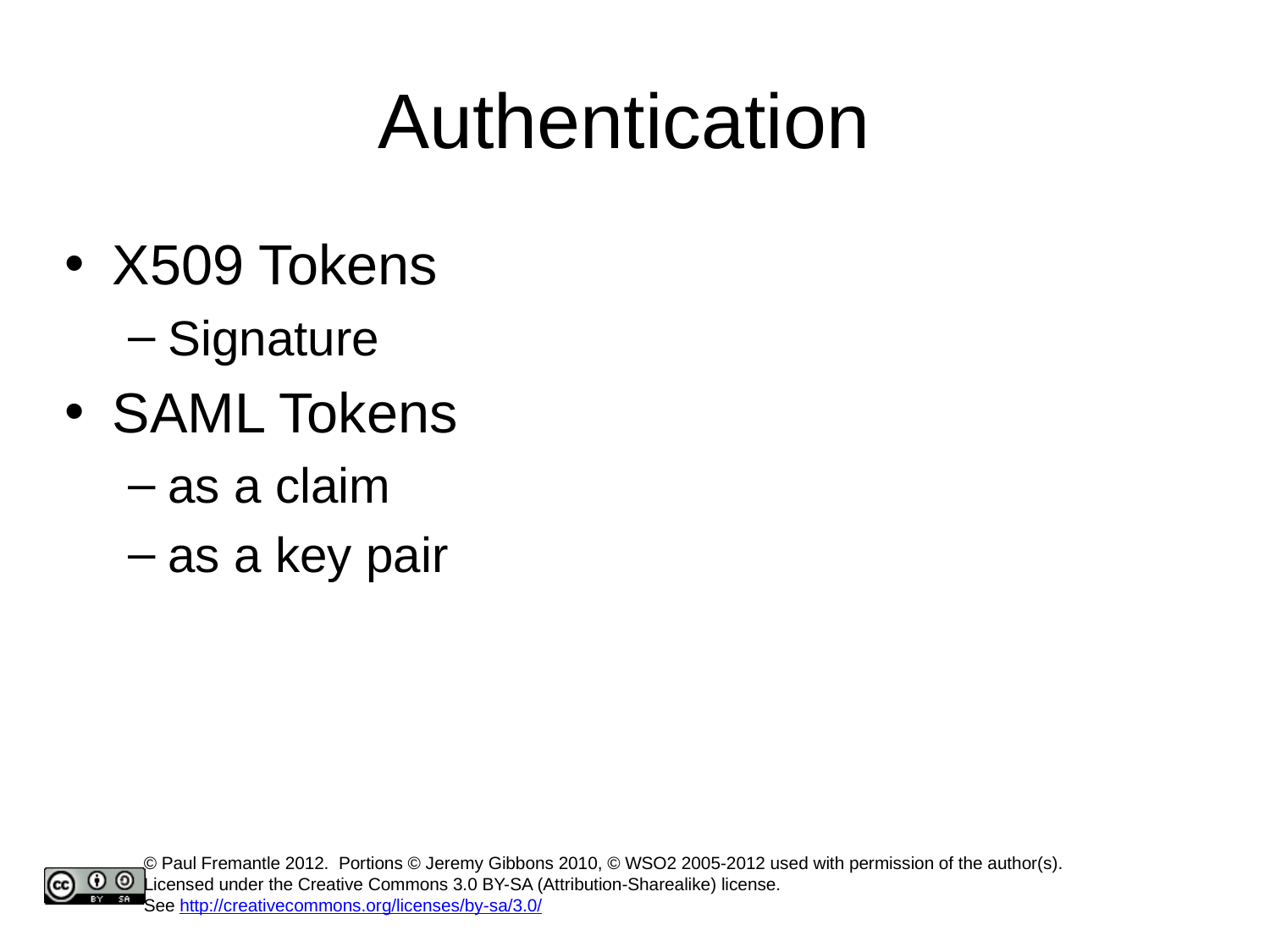

# Authentication
X509 Tokens
Signature
SAML Tokens
as a claim
as a key pair